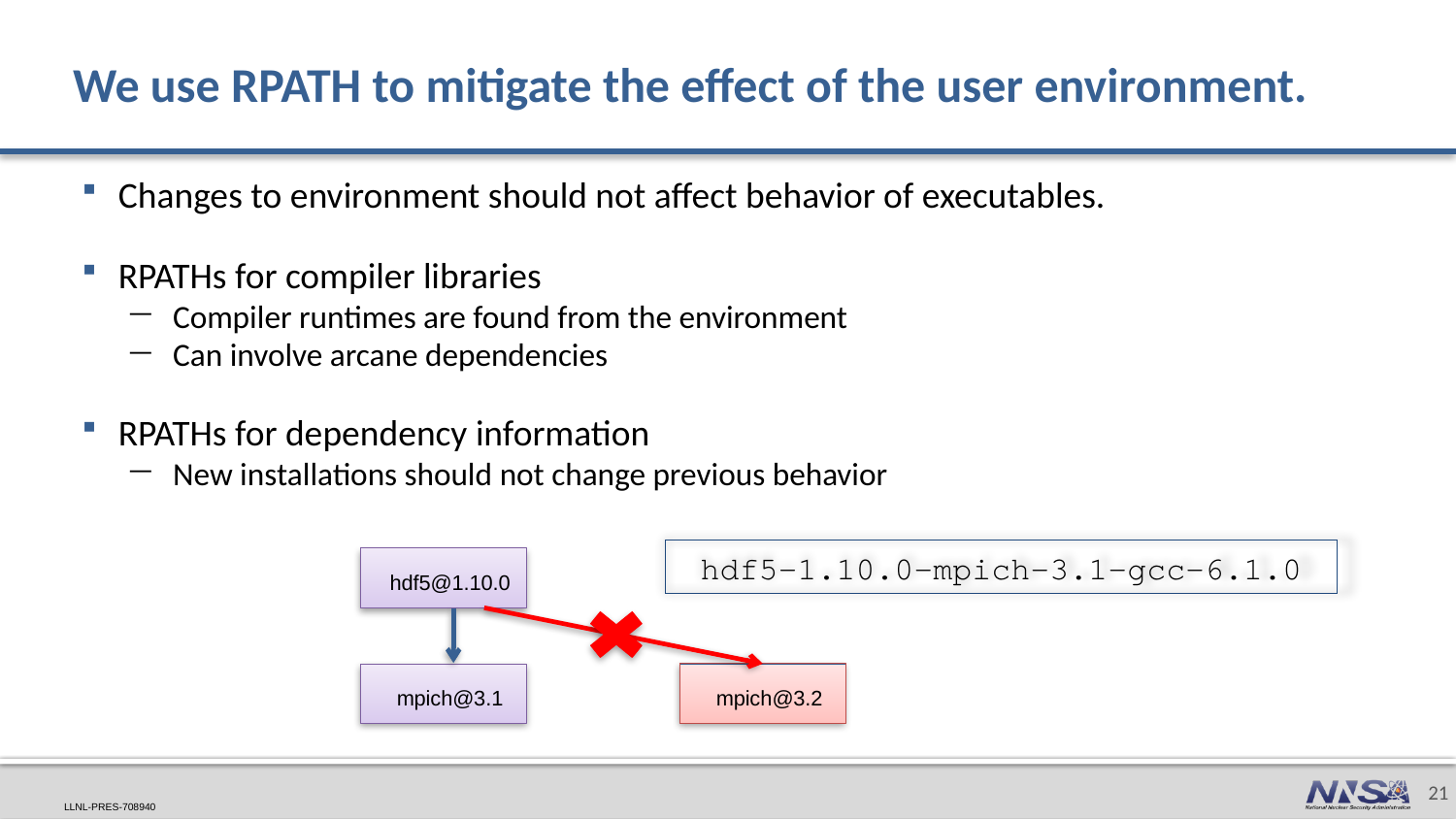

# We use RPATH to mitigate the effect of the user environment.
Changes to environment should not affect behavior of executables.
RPATHs for compiler libraries
Compiler runtimes are found from the environment
Can involve arcane dependencies
RPATHs for dependency information
New installations should not change previous behavior
hdf5-1.10.0-mpich-3.1-gcc-6.1.0
hdf5@1.10.0

mpich@3.2
mpich@3.1